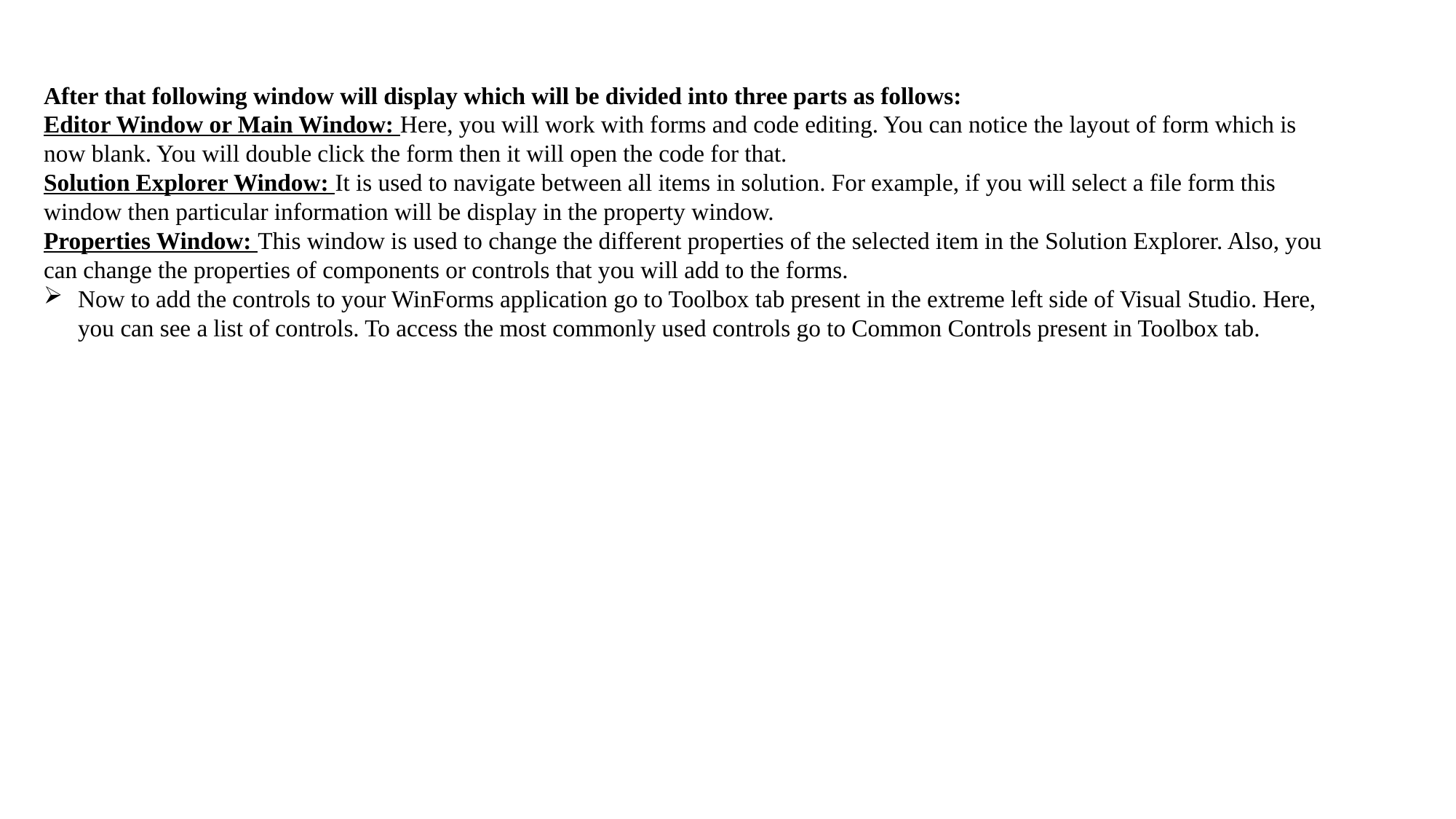

After that following window will display which will be divided into three parts as follows:
Editor Window or Main Window: Here, you will work with forms and code editing. You can notice the layout of form which is now blank. You will double click the form then it will open the code for that.
Solution Explorer Window: It is used to navigate between all items in solution. For example, if you will select a file form this window then particular information will be display in the property window.
Properties Window: This window is used to change the different properties of the selected item in the Solution Explorer. Also, you can change the properties of components or controls that you will add to the forms.
Now to add the controls to your WinForms application go to Toolbox tab present in the extreme left side of Visual Studio. Here, you can see a list of controls. To access the most commonly used controls go to Common Controls present in Toolbox tab.